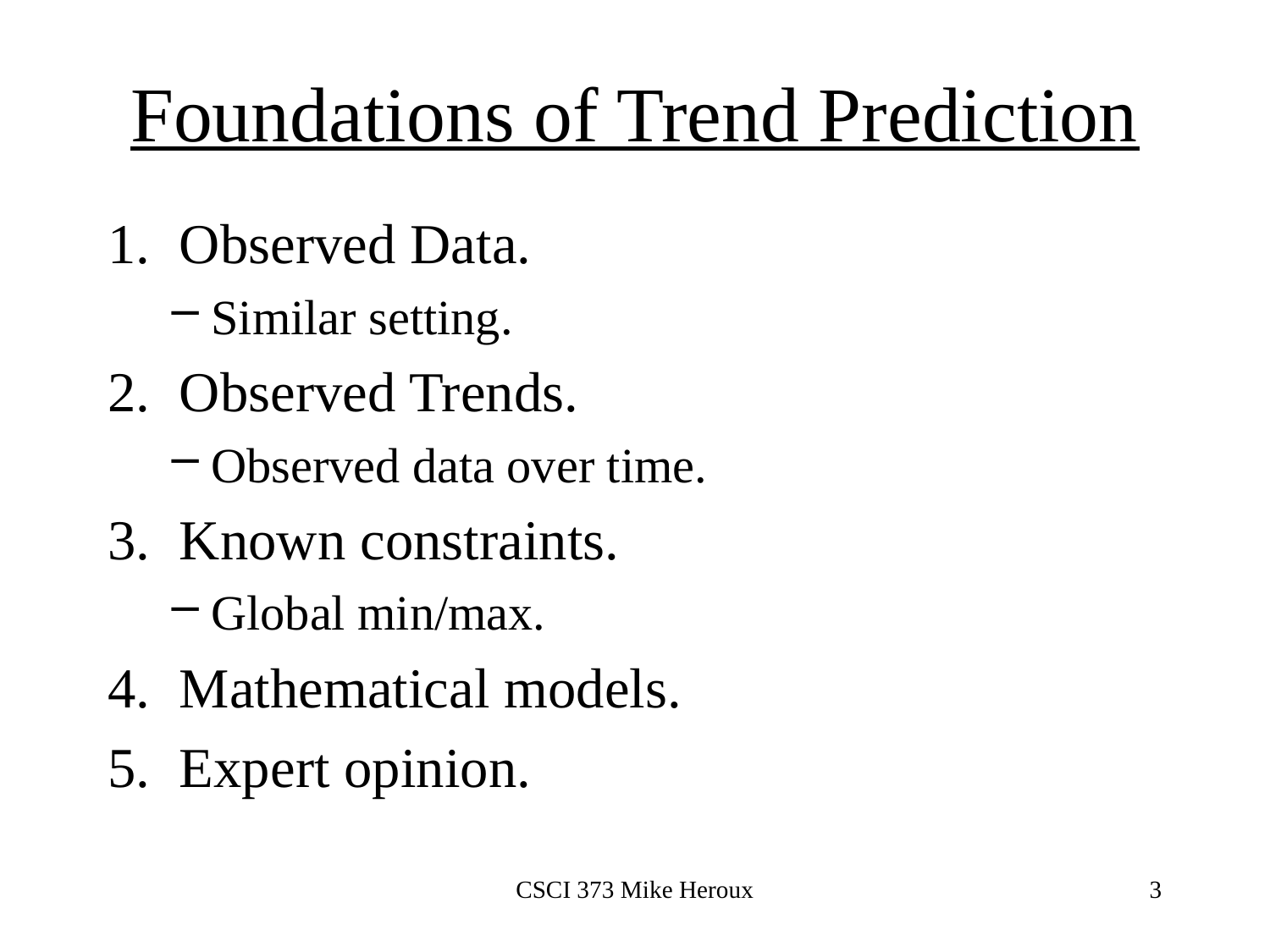

# Foundations of Trend Prediction
Observed Data.
Similar setting.
Observed Trends.
Observed data over time.
Known constraints.
Global min/max.
Mathematical models.
Expert opinion.

CSCI 373 Mike Heroux
3